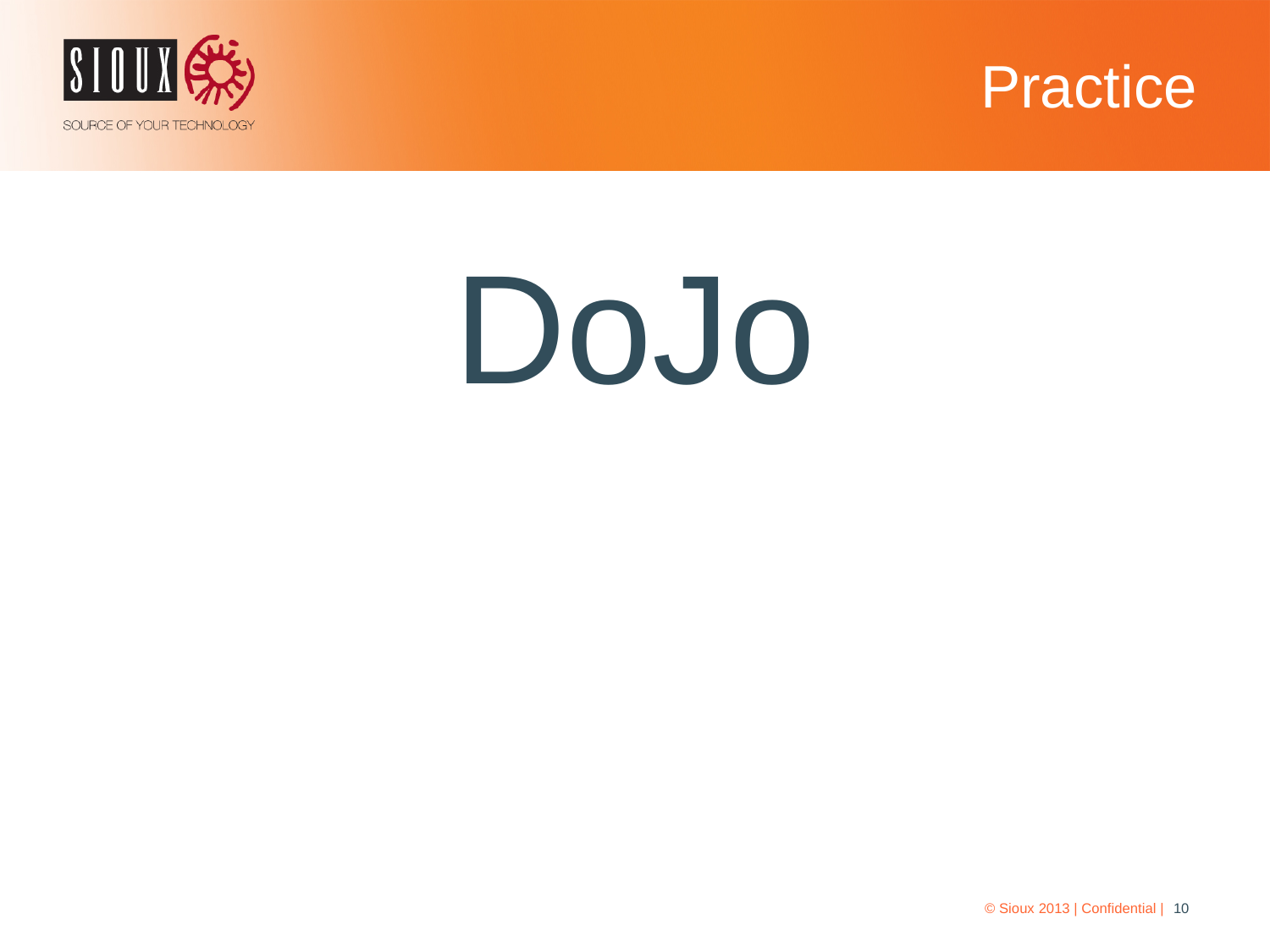

# Practice
DoJo
© Sioux 2013 | Confidential |
10